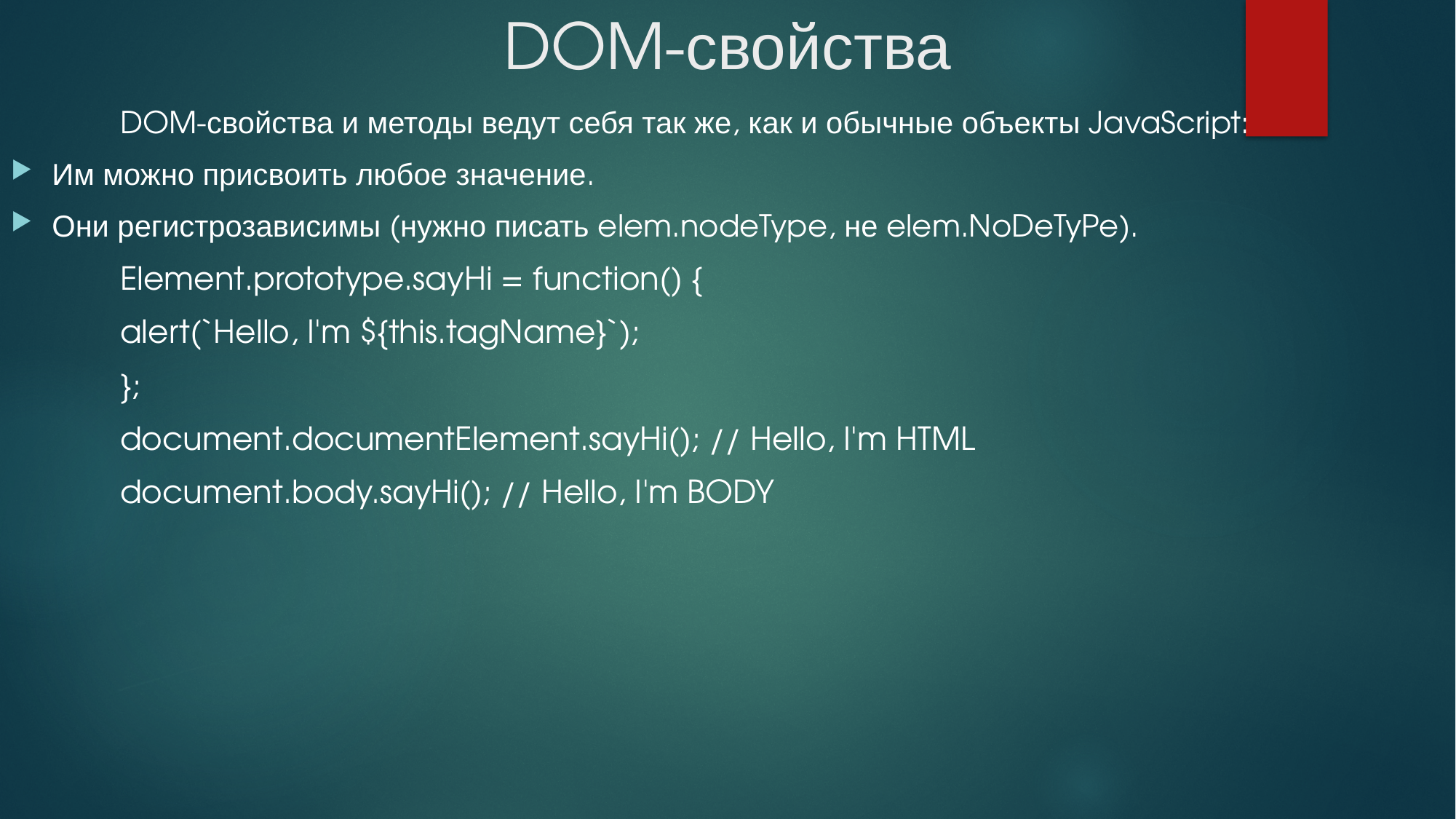

# DOM-свойства
	DOM-свойства и методы ведут себя так же, как и обычные объекты JavaScript:
Им можно присвоить любое значение.
Они регистрозависимы (нужно писать elem.nodeType, не elem.NoDeTyPe).
	Element.prototype.sayHi = function() {
  	alert(`Hello, I'm ${this.tagName}`);
	};
	document.documentElement.sayHi(); // Hello, I'm HTML
	document.body.sayHi(); // Hello, I'm BODY